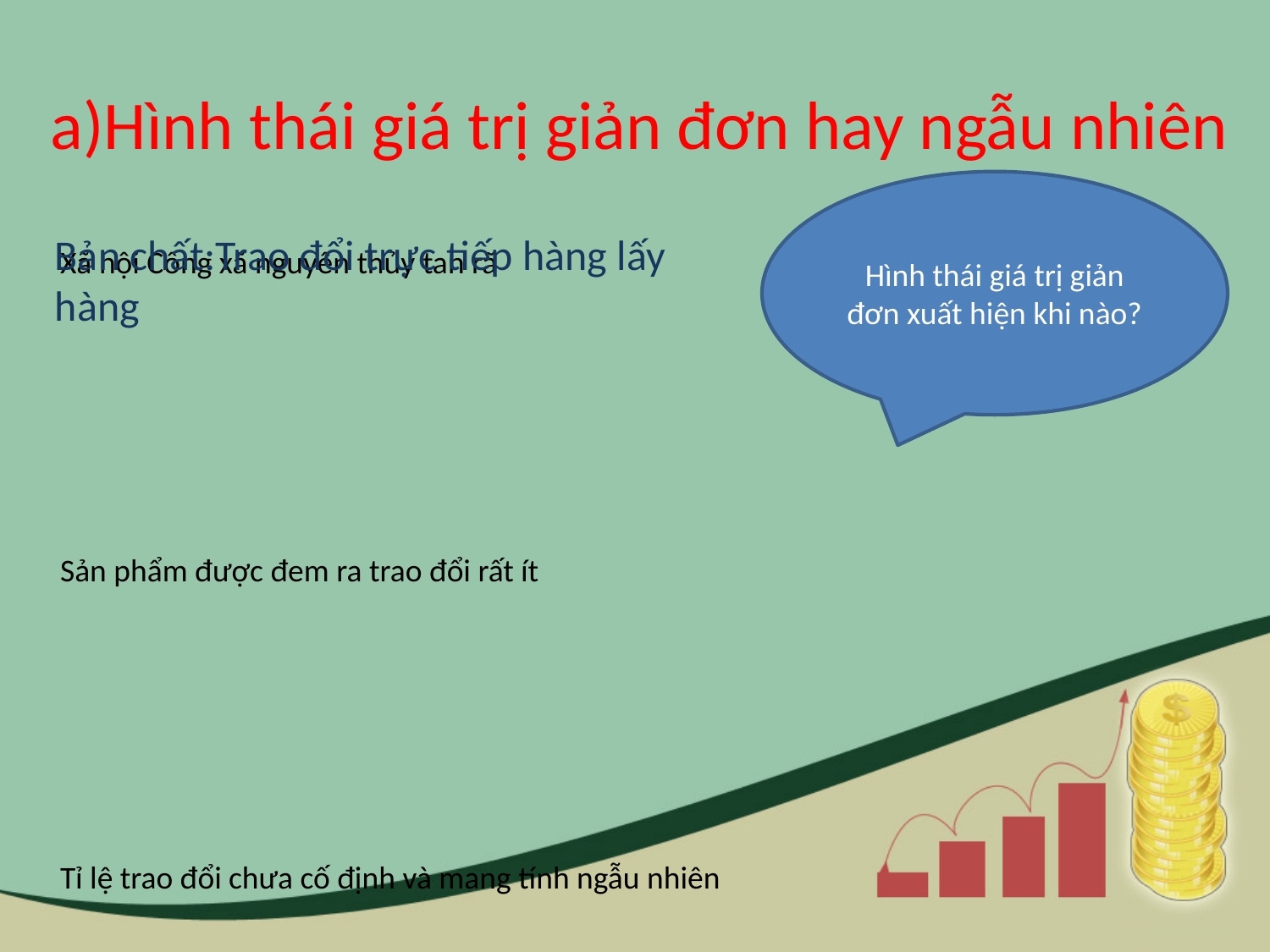

# a)Hình thái giá trị giản đơn hay ngẫu nhiên
Sản phẩm được đem ra trao đổi rất ít
Tỉ lệ trao đổi chưa cố định và mang tính ngẫu nhiên
Hình thái giá trị giản đơn xuất hiện khi nào?
Bản chất:Trao đổi trực tiếp hàng lấy hàng